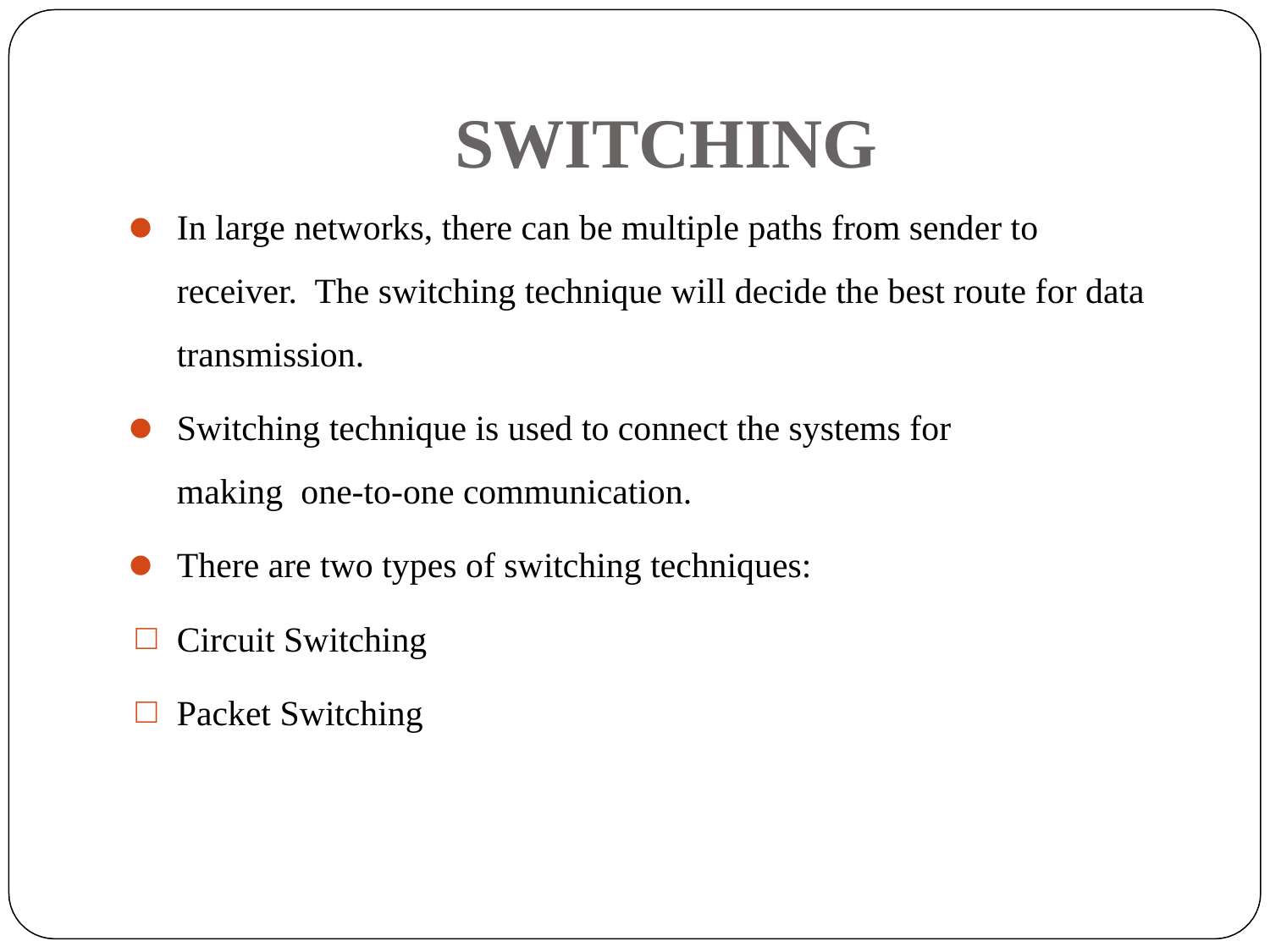

# SWITCHING
In large networks, there can be multiple paths from sender to receiver.  The switching technique will decide the best route for data  transmission.
Switching technique is used to connect the systems for making  one-to-one communication.
There are two types of switching techniques:
Circuit Switching
Packet Switching